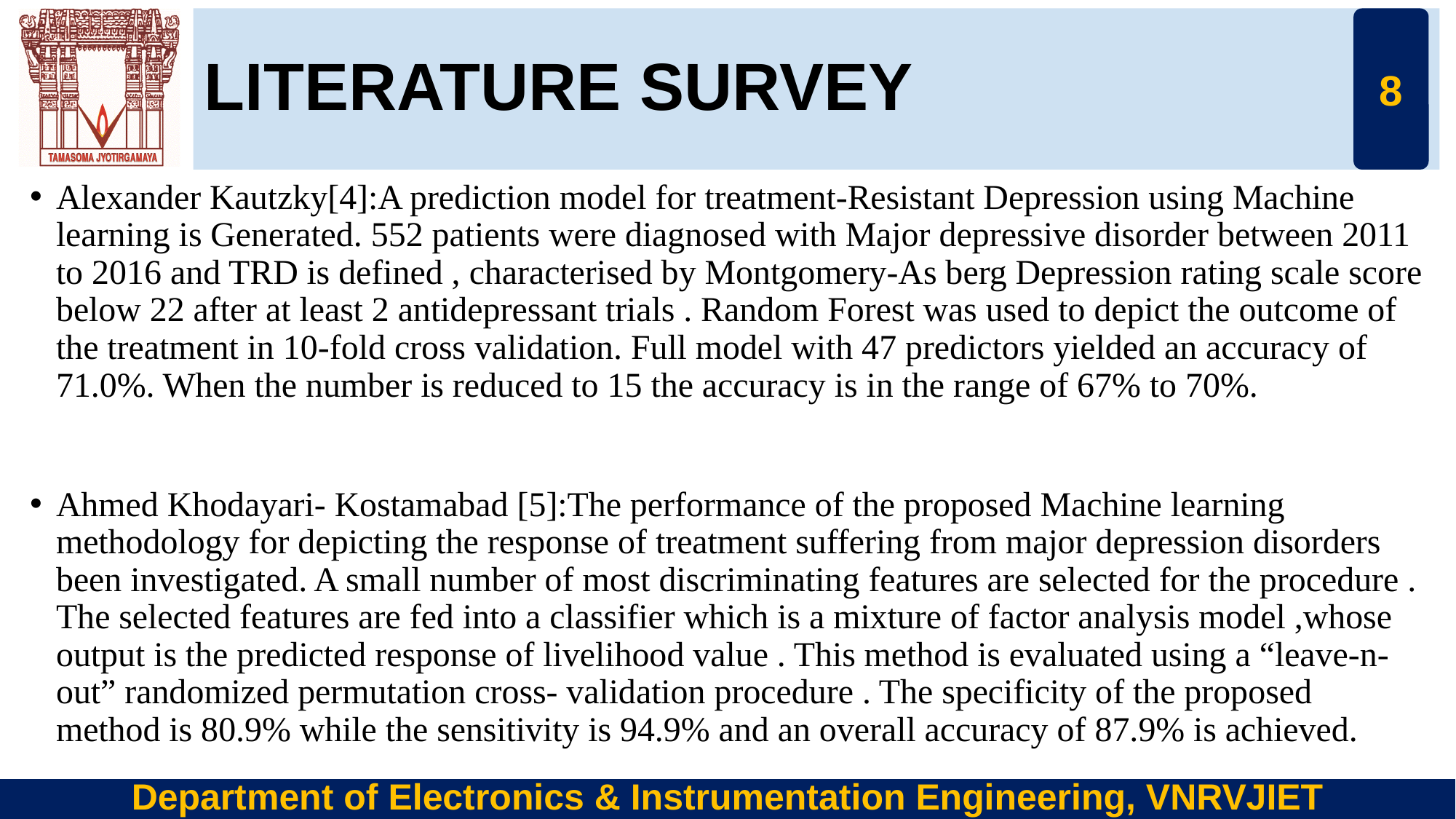

# LITERATURE SURVEY
8
Alexander Kautzky[4]:A prediction model for treatment-Resistant Depression using Machine learning is Generated. 552 patients were diagnosed with Major depressive disorder between 2011 to 2016 and TRD is defined , characterised by Montgomery-As berg Depression rating scale score below 22 after at least 2 antidepressant trials . Random Forest was used to depict the outcome of the treatment in 10-fold cross validation. Full model with 47 predictors yielded an accuracy of 71.0%. When the number is reduced to 15 the accuracy is in the range of 67% to 70%.

Ahmed Khodayari- Kostamabad [5]:The performance of the proposed Machine learning methodology for depicting the response of treatment suffering from major depression disorders been investigated. A small number of most discriminating features are selected for the procedure . The selected features are fed into a classifier which is a mixture of factor analysis model ,whose output is the predicted response of livelihood value . This method is evaluated using a “leave-n-out” randomized permutation cross- validation procedure . The specificity of the proposed method is 80.9% while the sensitivity is 94.9% and an overall accuracy of 87.9% is achieved.

Department of Electronics & Instrumentation Engineering, VNRVJIET